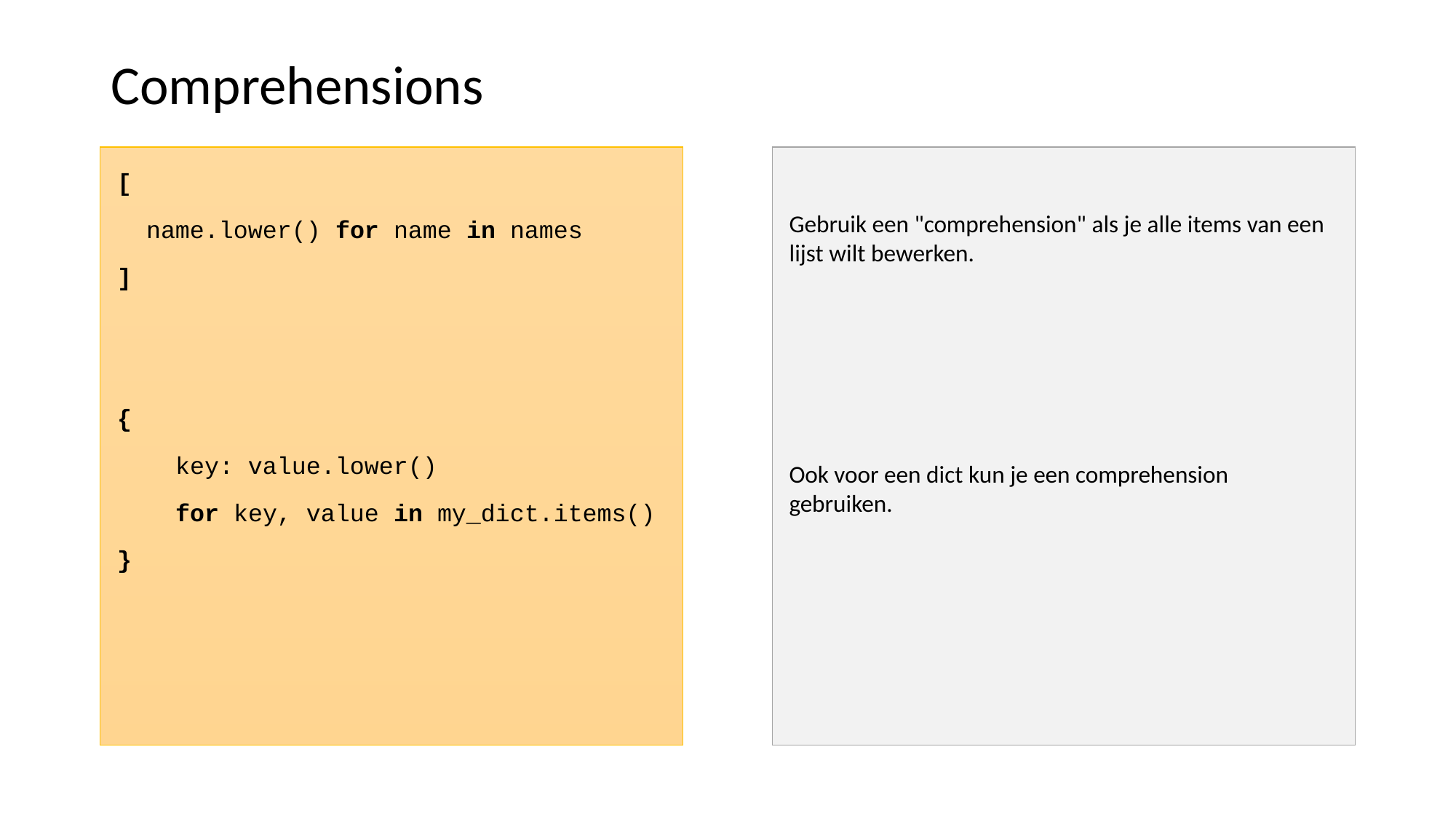

# Comprehensions
[
  name.lower() for name in names
]

{
    key: value.lower()
    for key, value in my_dict.items()
}

Gebruik een "comprehension" als je alle items van een lijst wilt bewerken.

Ook voor een dict kun je een comprehension gebruiken.